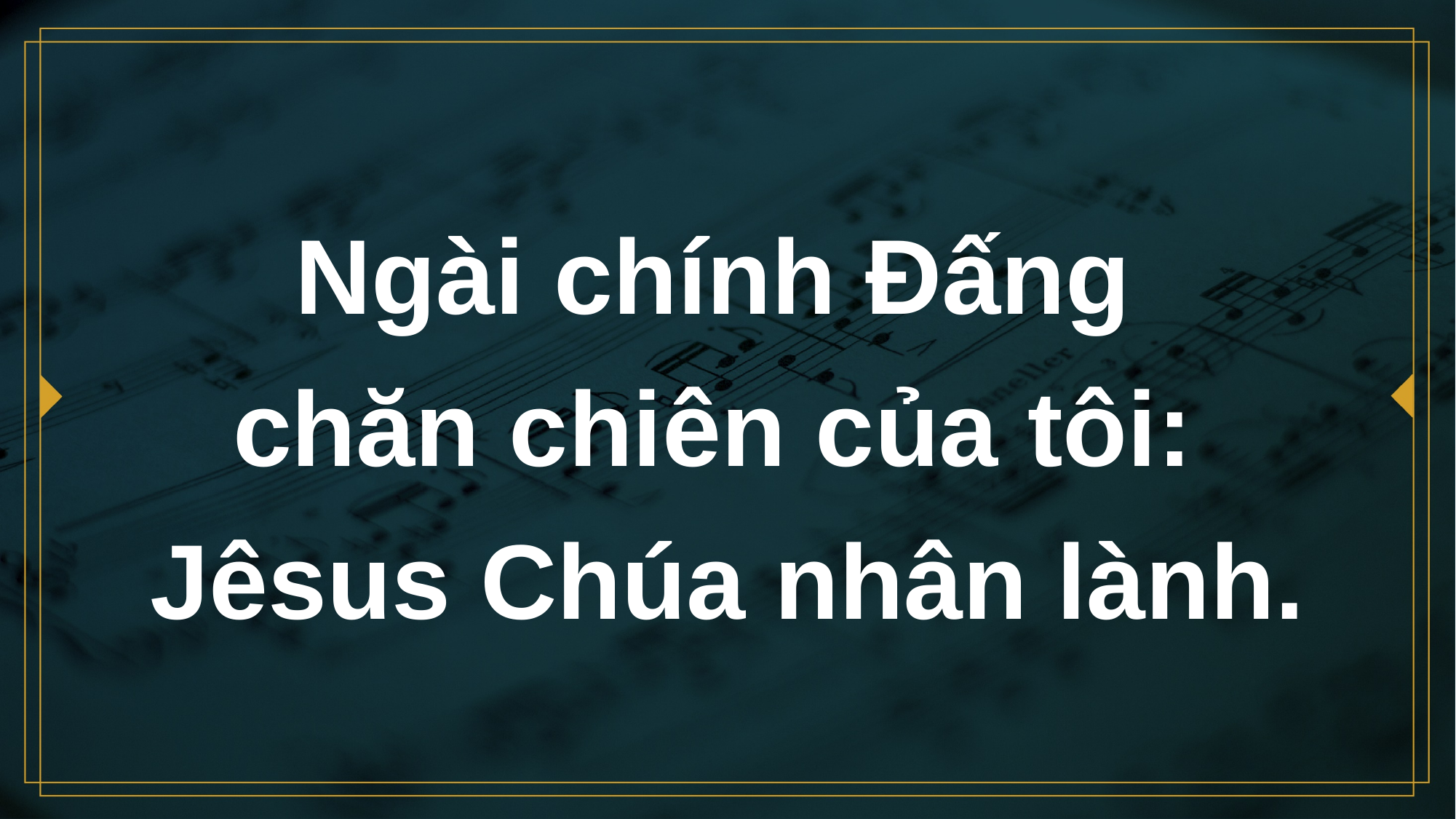

# Ngài chính Đấng chăn chiên của tôi: Jêsus Chúa nhân lành.